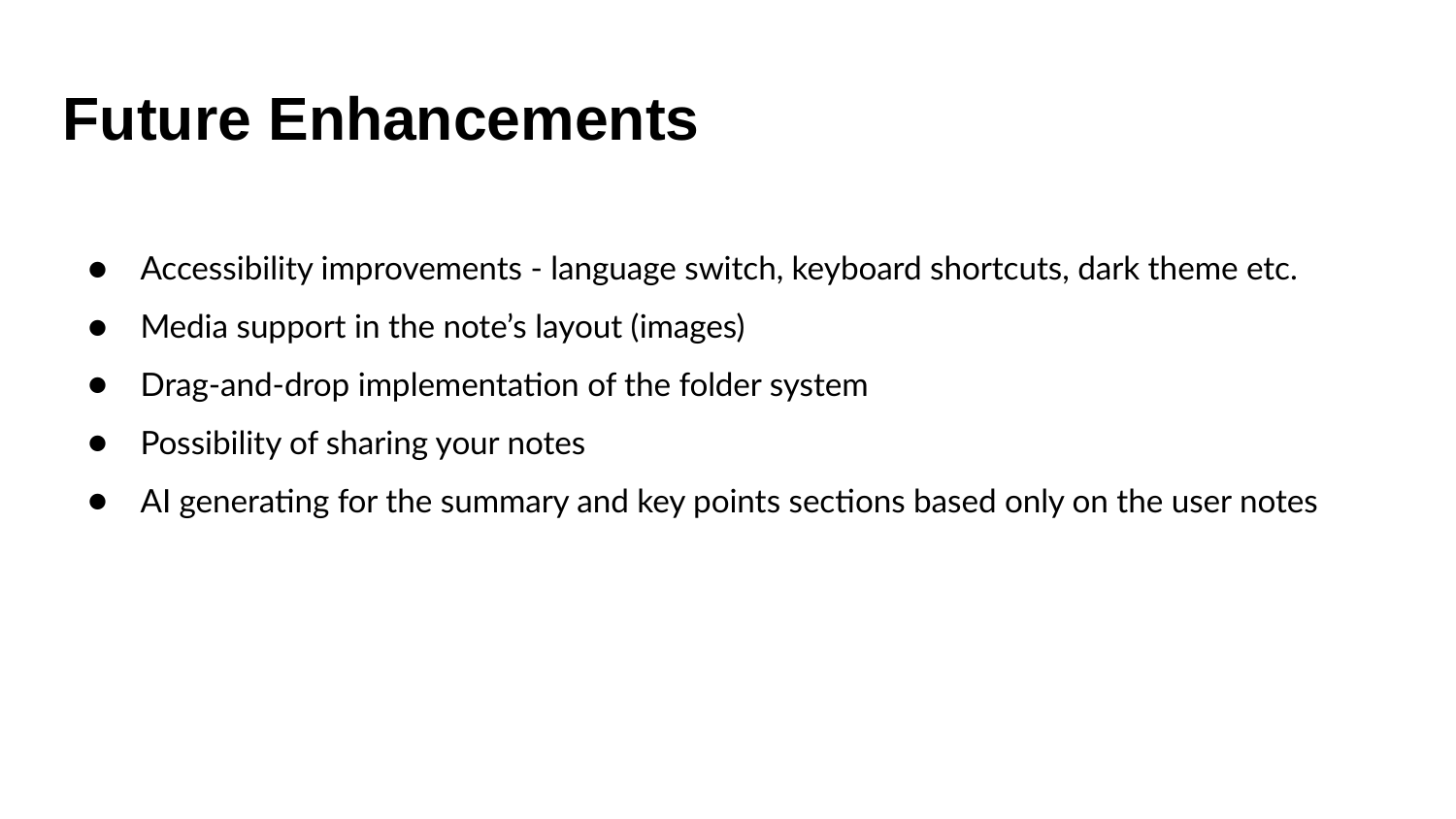

# Future Enhancements
Accessibility improvements - language switch, keyboard shortcuts, dark theme etc.
Media support in the note’s layout (images)
Drag-and-drop implementation of the folder system
Possibility of sharing your notes
AI generating for the summary and key points sections based only on the user notes